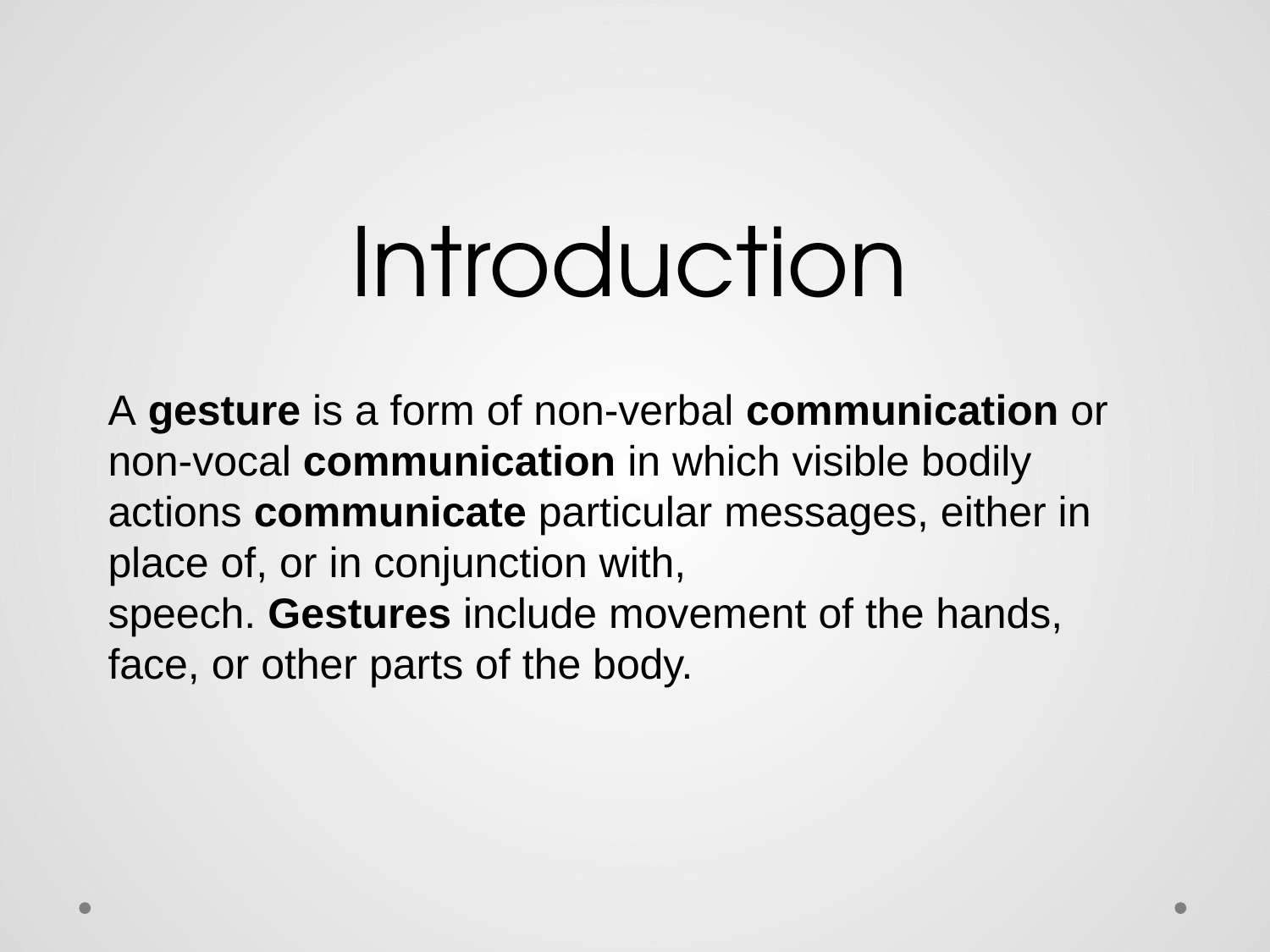

Introduction

A gesture is a form of non-verbal communication or non-vocal communication in which visible bodily actions communicate particular messages, either in place of, or in conjunction with, speech. Gestures include movement of the hands, face, or other parts of the body.